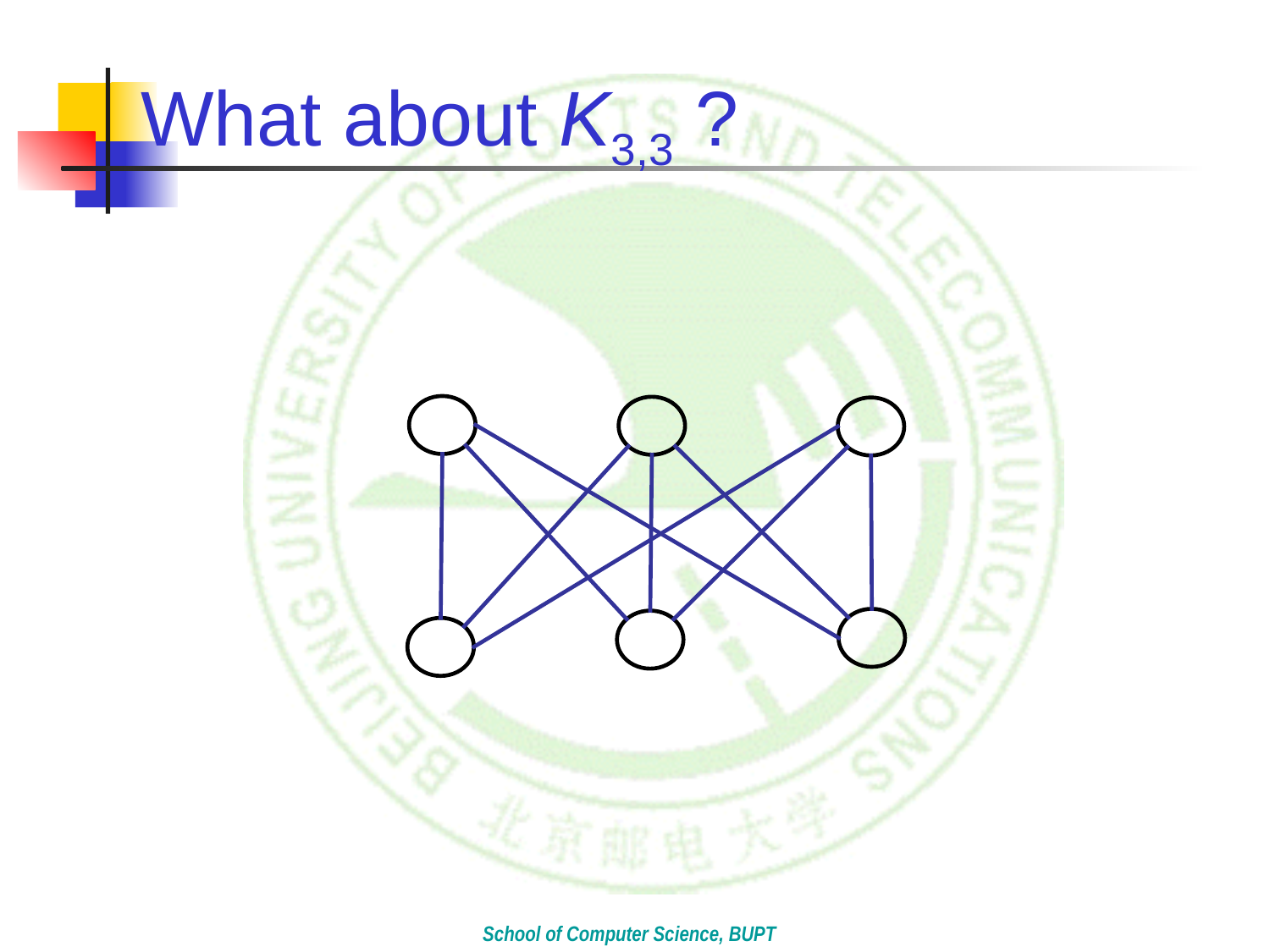

# What about K3,3 ?

School of Computer Science, BUPT
4